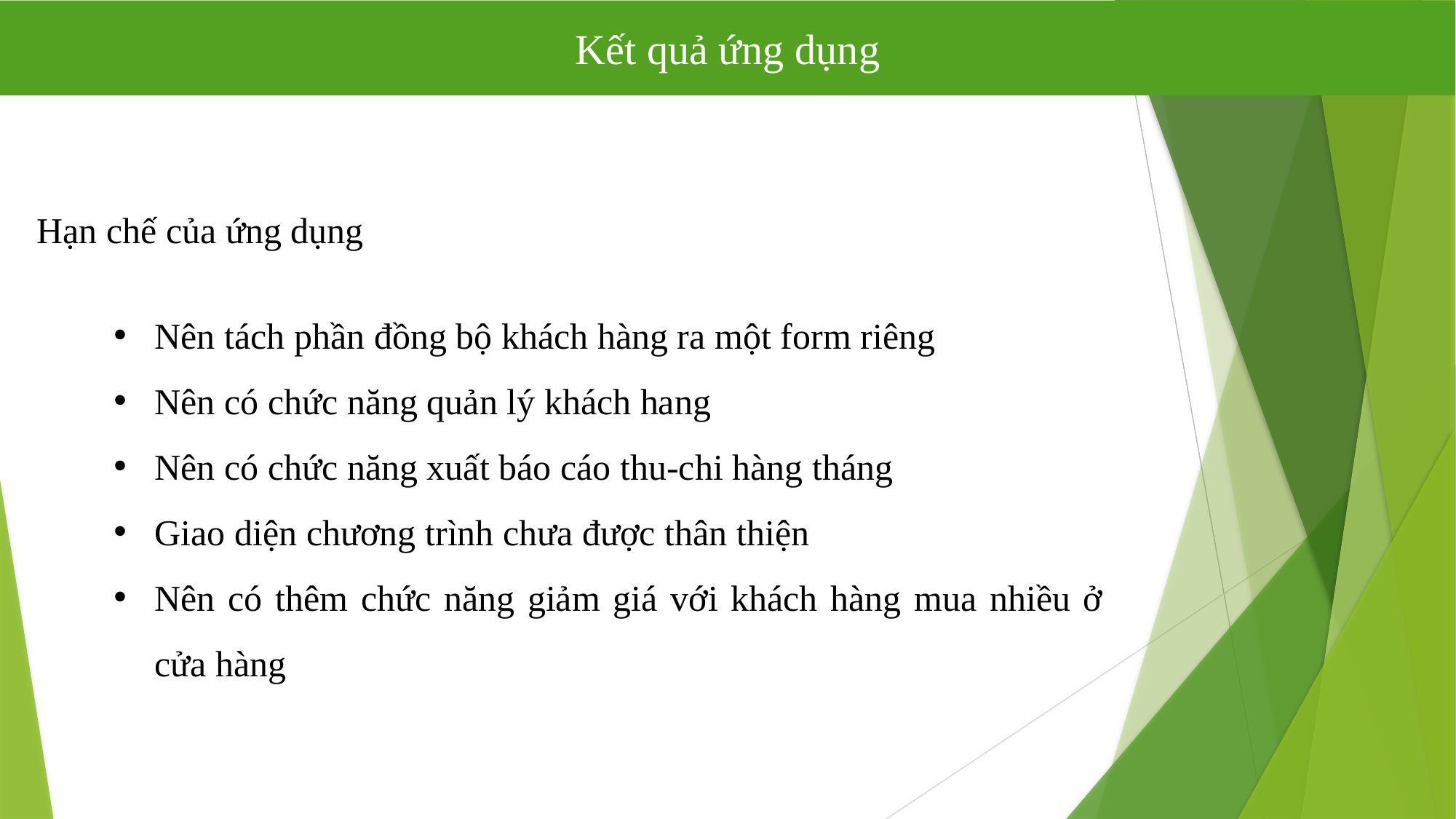

Kết quả ứng dụng
Hạn chế của ứng dụng
Nên tách phần đồng bộ khách hàng ra một form riêng
Nên có chức năng quản lý khách hang
Nên có chức năng xuất báo cáo thu-chi hàng tháng
Giao diện chương trình chưa được thân thiện
Nên có thêm chức năng giảm giá với khách hàng mua nhiều ở cửa hàng